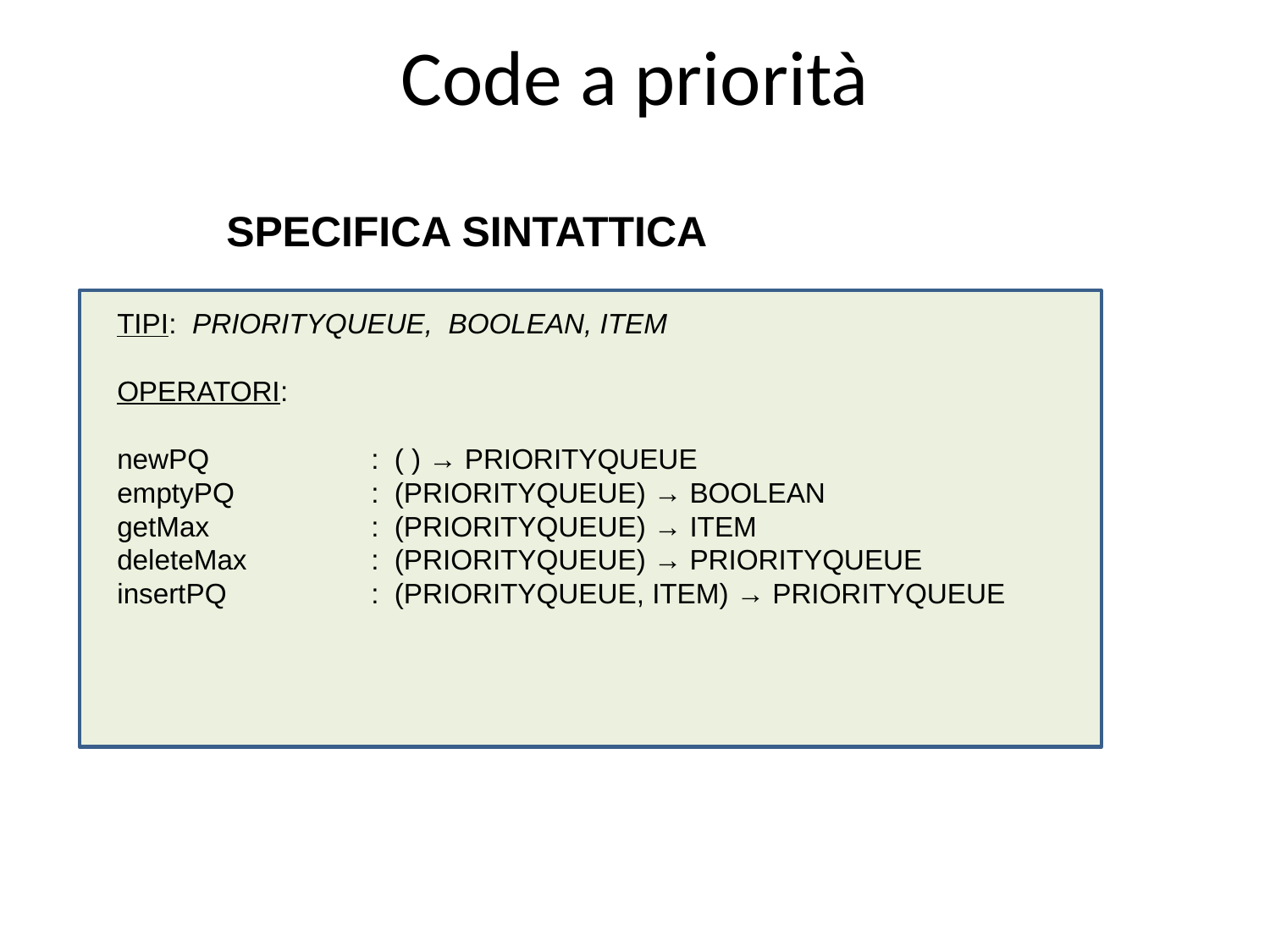

# Code a priorità
SPECIFICA SINTATTICA

TIPI:  PRIORITYQUEUE,  BOOLEAN, ITEM

OPERATORI:

newPQ 		:  ( ) → PRIORITYQUEUE
emptyPQ		:  (PRIORITYQUEUE) → BOOLEAN
getMax		:  (PRIORITYQUEUE) → ITEM
deleteMax	:  (PRIORITYQUEUE) → PRIORITYQUEUE
insertPQ		:  (PRIORITYQUEUE, ITEM) → PRIORITYQUEUE